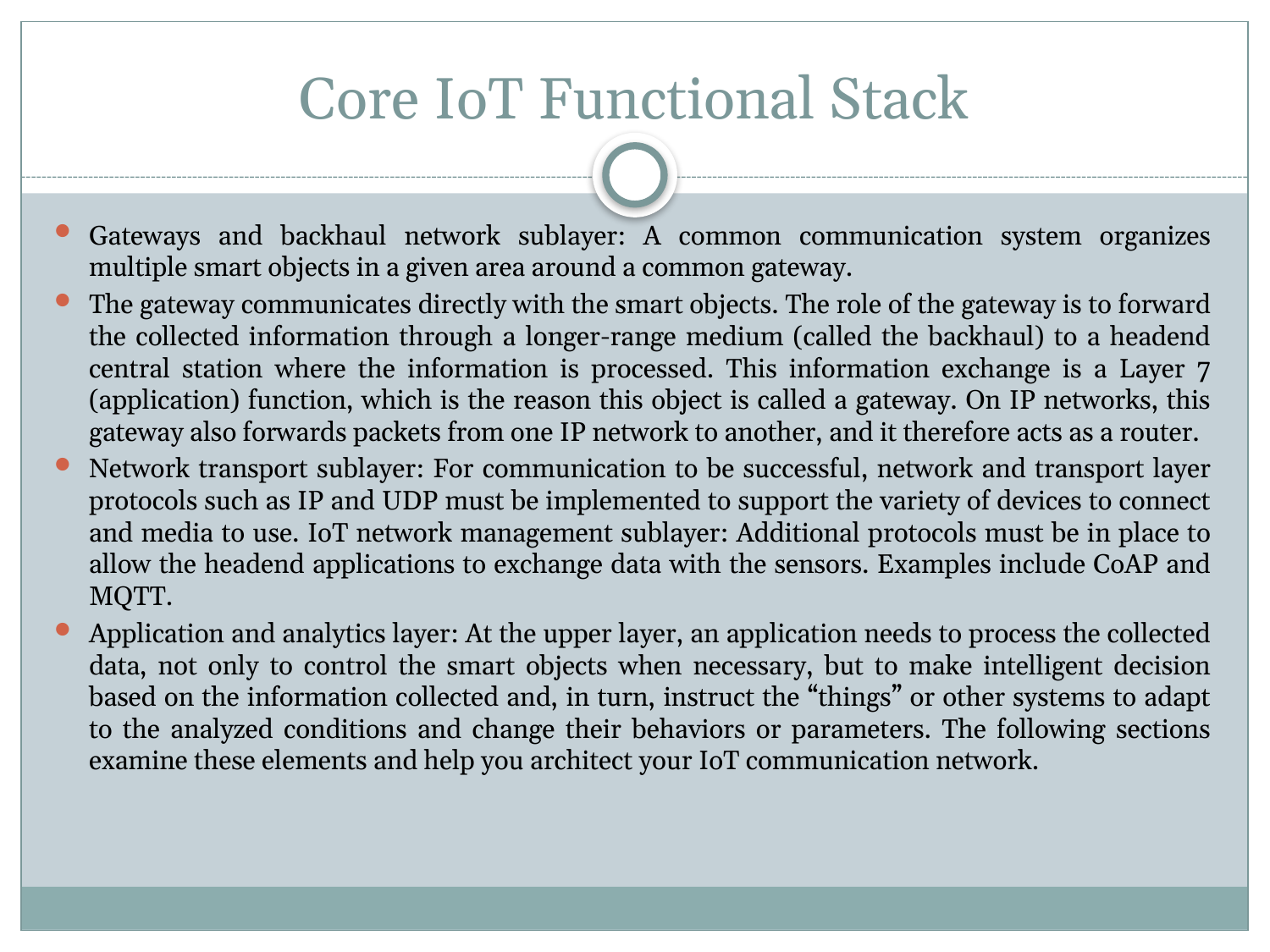

# Core IoT Functional Stack
Gateways and backhaul network sublayer: A common communication system organizes multiple smart objects in a given area around a common gateway.
The gateway communicates directly with the smart objects. The role of the gateway is to forward the collected information through a longer-range medium (called the backhaul) to a headend central station where the information is processed. This information exchange is a Layer 7 (application) function, which is the reason this object is called a gateway. On IP networks, this gateway also forwards packets from one IP network to another, and it therefore acts as a router.
Network transport sublayer: For communication to be successful, network and transport layer protocols such as IP and UDP must be implemented to support the variety of devices to connect and media to use. IoT network management sublayer: Additional protocols must be in place to allow the headend applications to exchange data with the sensors. Examples include CoAP and MQTT.
Application and analytics layer: At the upper layer, an application needs to process the collected data, not only to control the smart objects when necessary, but to make intelligent decision based on the information collected and, in turn, instruct the “things” or other systems to adapt to the analyzed conditions and change their behaviors or parameters. The following sections examine these elements and help you architect your IoT communication network.